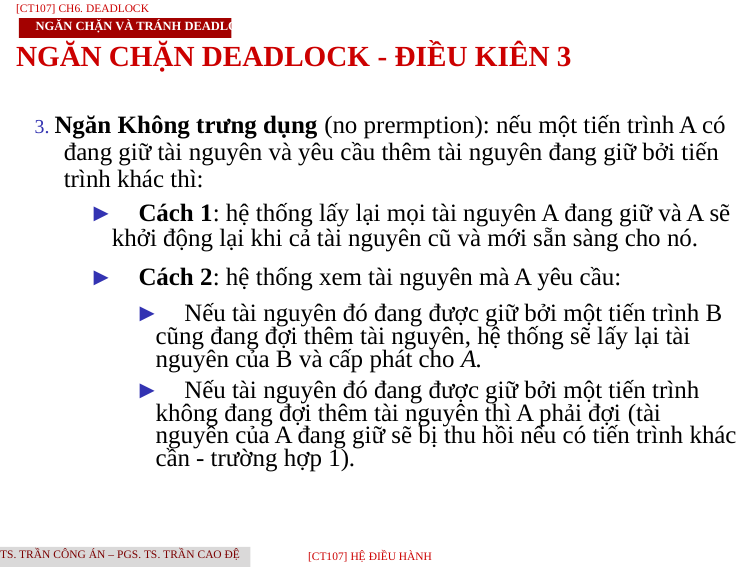

[CT107] Ch6. Deadlock
Ngăn chặn VÀ tránh deadlock
NGĂN CHẶN DEADLOCK - ĐIỀU KIÊN 3
3. Ngăn Không trưng dụng (no prermption): nếu một tiến trình A có đang giữ tài nguyên và yêu cầu thêm tài nguyên đang giữ bởi tiến trình khác thì:
►    Cách 1: hệ thống lấy lại mọi tài nguyên A đang giữ và A sẽ khởi động lại khi cả tài nguyên cũ và mới sẵn sàng cho nó.
►    Cách 2: hệ thống xem tài nguyên mà A yêu cầu:
►    Nếu tài nguyên đó đang được giữ bởi một tiến trình B cũng đang đợi thêm tài nguyên, hệ thống sẽ lấy lại tài nguyên của B và cấp phát cho A.
►    Nếu tài nguyên đó đang được giữ bởi một tiến trình không đang đợi thêm tài nguyên thì A phải đợi (tài nguyên của A đang giữ sẽ bị thu hồi nếu có tiến trình khác cần - trường hợp 1).
TS. Trần Công Án – PGS. TS. Trần Cao Đệ
[CT107] HỆ điều hành